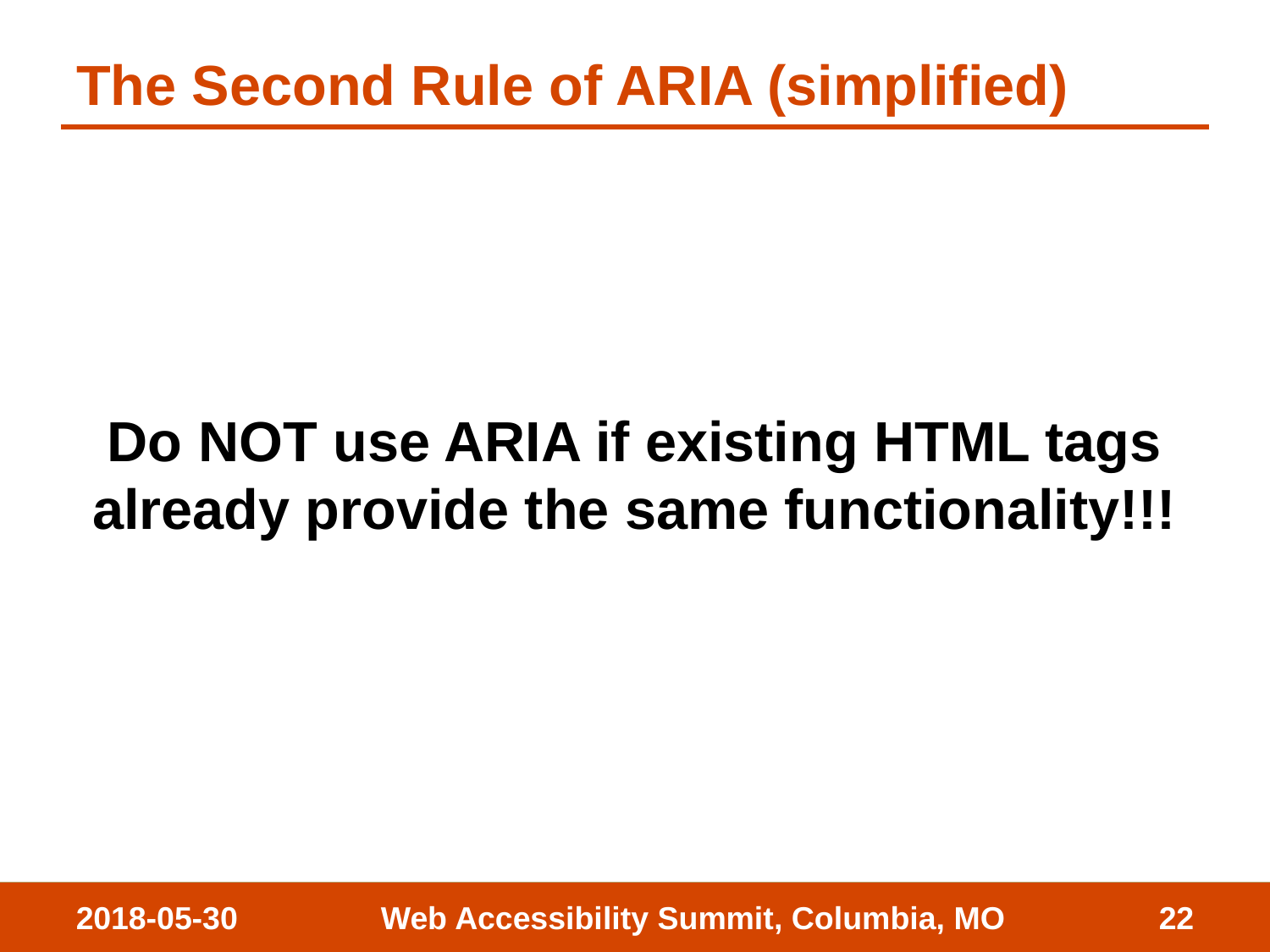

# The Second Rule of ARIA (simplified)
Do NOT use ARIA if existing HTML tags already provide the same functionality!!!

2018-05-30
Web Accessibility Summit, Columbia, MO
22